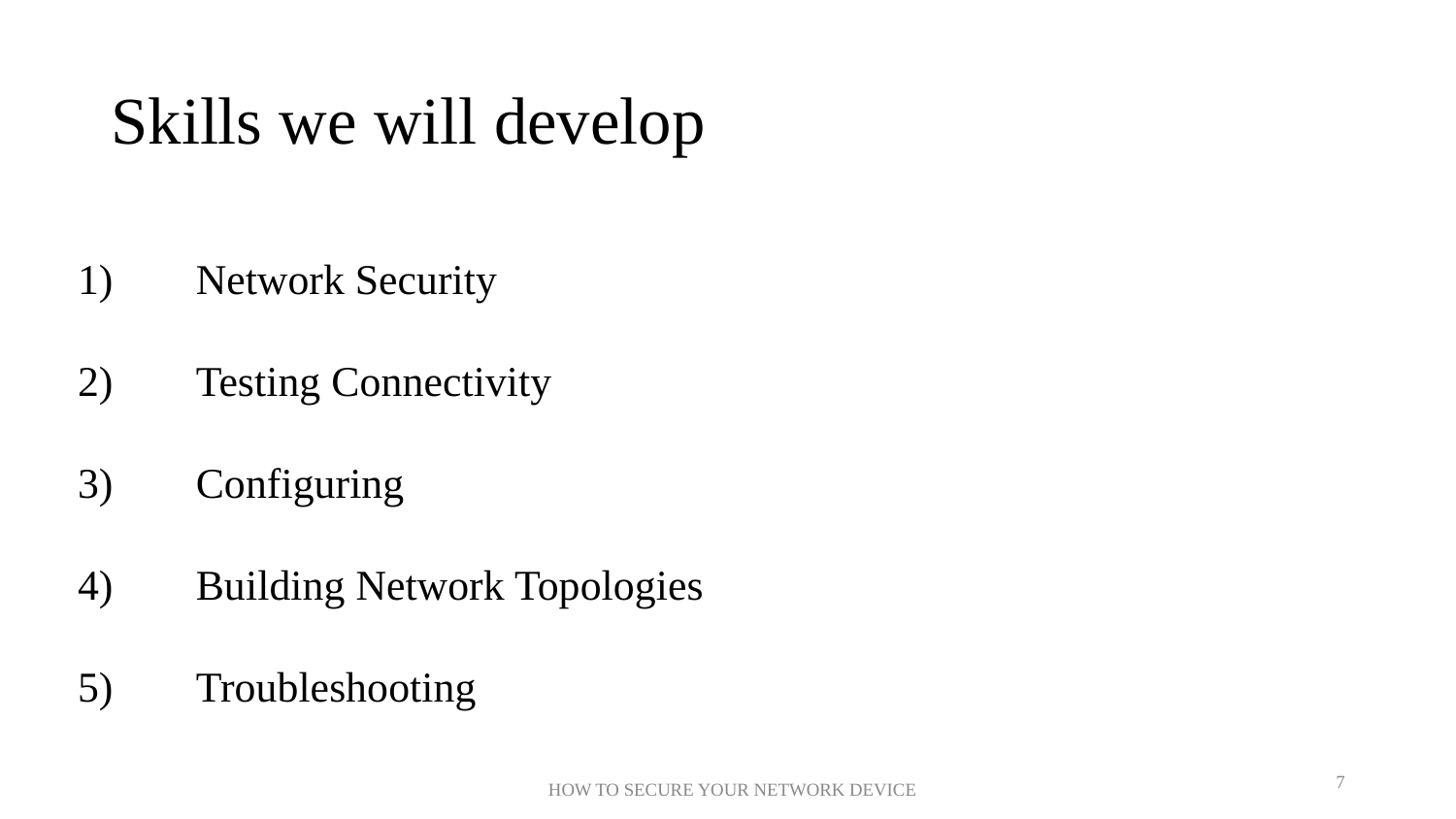

# Skills we will develop
Network Security

Testing Connectivity

Configuring

Building Network Topologies

Troubleshooting
7
HOW TO SECURE YOUR NETWORK DEVICE